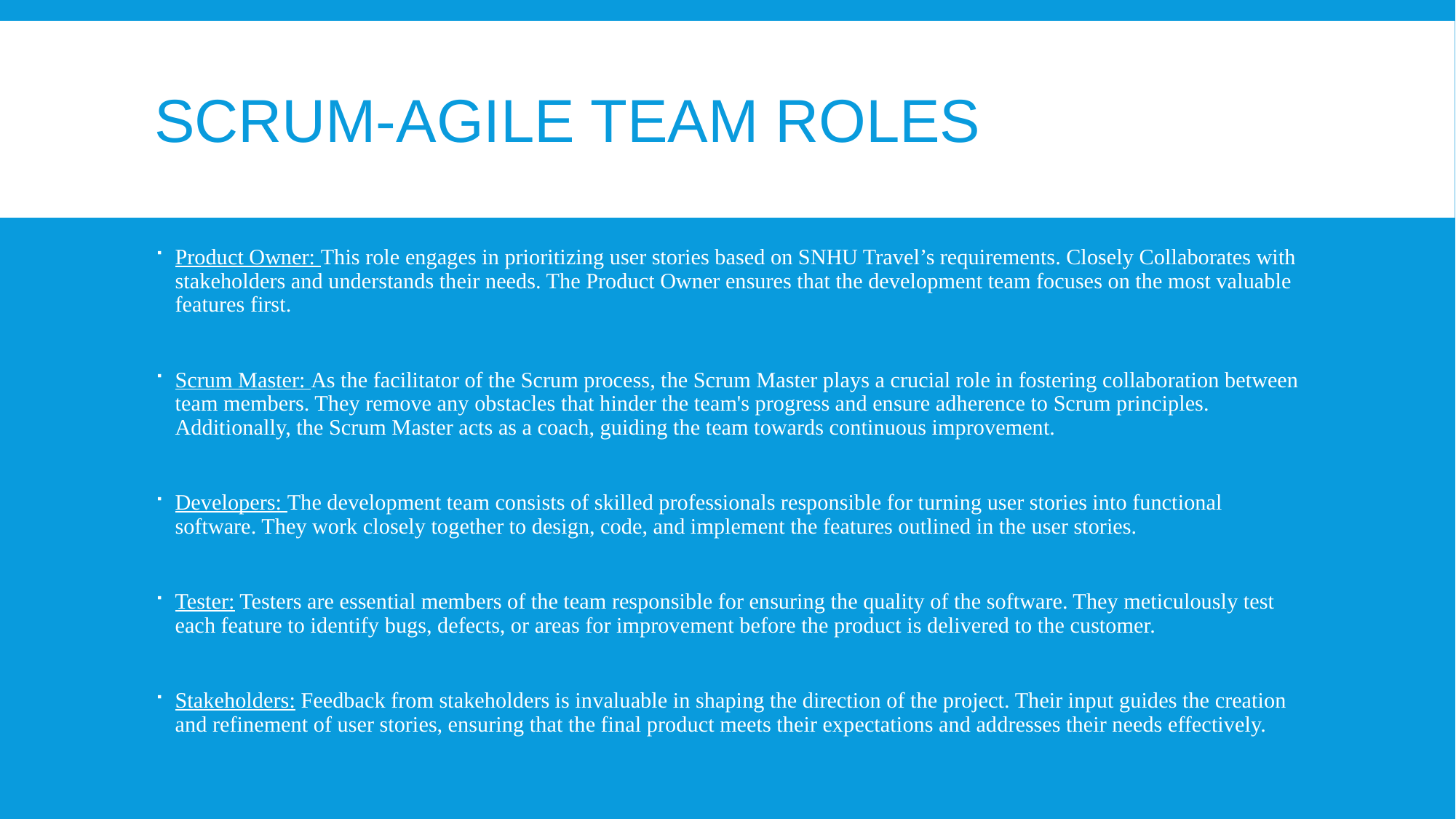

# Scrum-Agile team roles
Product Owner: This role engages in prioritizing user stories based on SNHU Travel’s requirements. Closely Collaborates with stakeholders and understands their needs. The Product Owner ensures that the development team focuses on the most valuable features first.

Scrum Master: As the facilitator of the Scrum process, the Scrum Master plays a crucial role in fostering collaboration between team members. They remove any obstacles that hinder the team's progress and ensure adherence to Scrum principles. Additionally, the Scrum Master acts as a coach, guiding the team towards continuous improvement.

Developers: The development team consists of skilled professionals responsible for turning user stories into functional software. They work closely together to design, code, and implement the features outlined in the user stories.

Tester: Testers are essential members of the team responsible for ensuring the quality of the software. They meticulously test each feature to identify bugs, defects, or areas for improvement before the product is delivered to the customer.

Stakeholders: Feedback from stakeholders is invaluable in shaping the direction of the project. Their input guides the creation and refinement of user stories, ensuring that the final product meets their expectations and addresses their needs effectively.